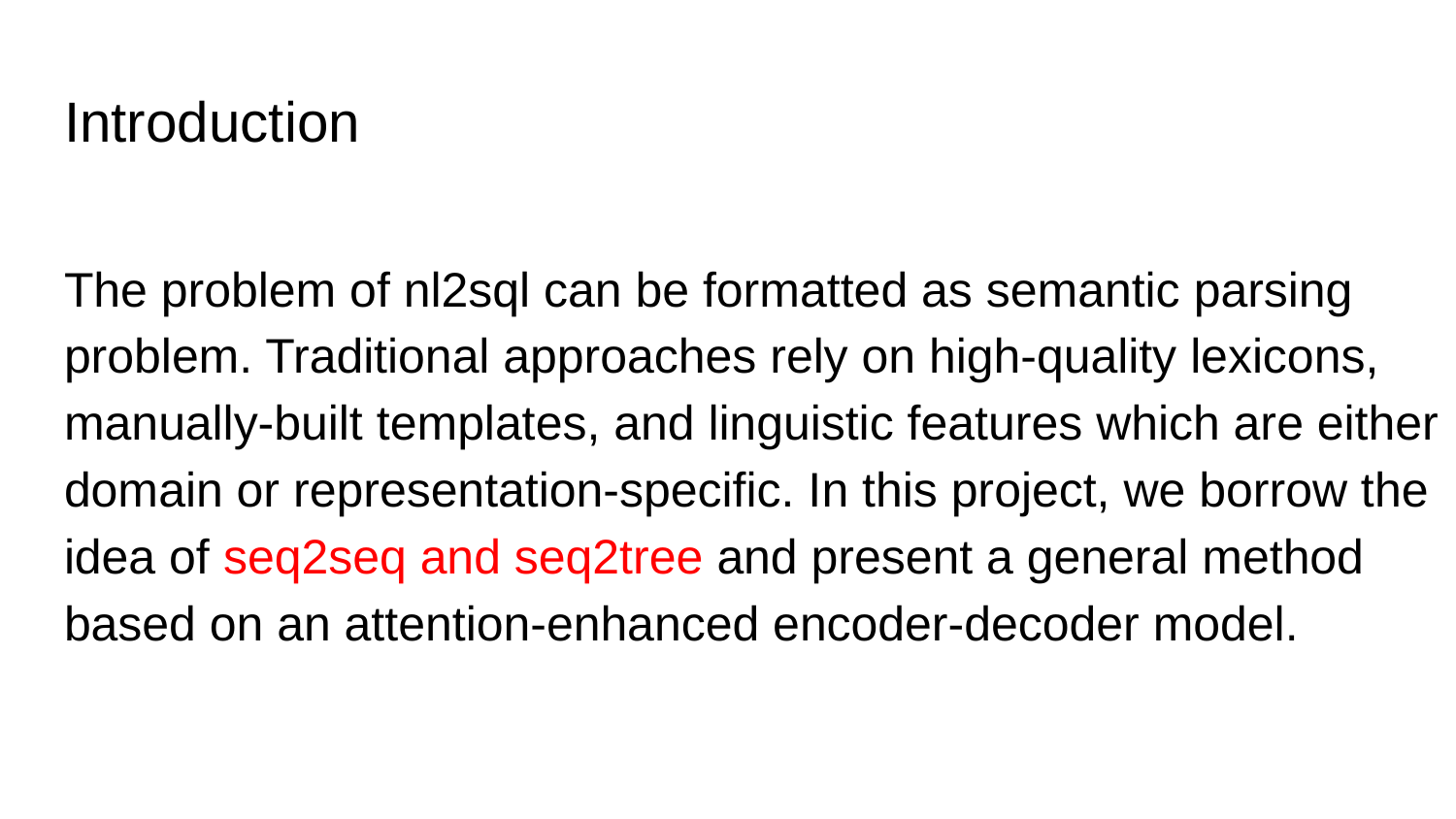

# Introduction
The problem of nl2sql can be formatted as semantic parsing problem. Traditional approaches rely on high-quality lexicons, manually-built templates, and linguistic features which are either domain or representation-specific. In this project, we borrow the idea of seq2seq and seq2tree and present a general method based on an attention-enhanced encoder-decoder model.